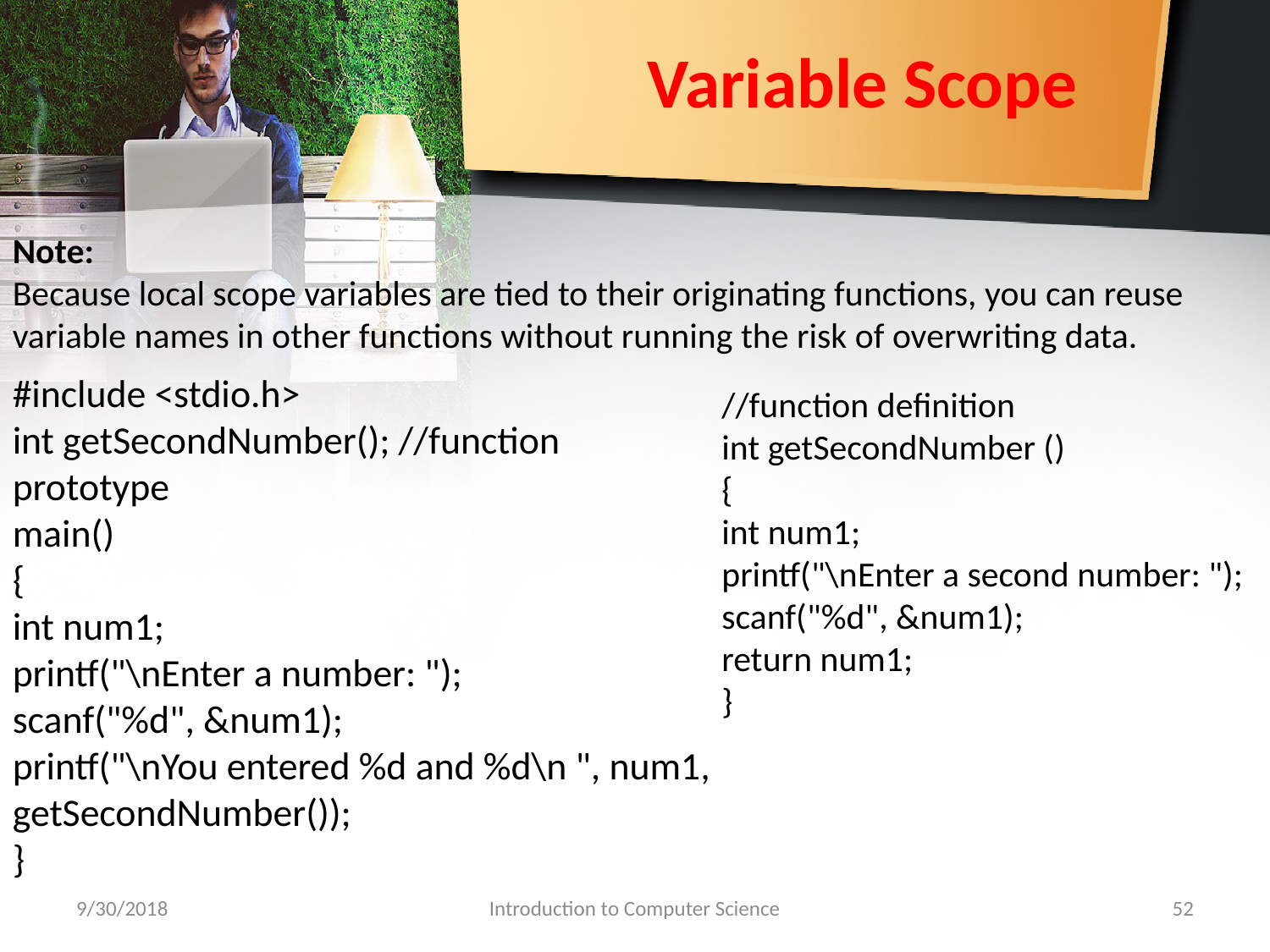

# Variable Scope
Note:
Because local scope variables are tied to their originating functions, you can reuse variable names in other functions without running the risk of overwriting data.
#include <stdio.h>
int getSecondNumber(); //function prototype
main()
{
int num1;
printf("\nEnter a number: ");
scanf("%d", &num1);
printf("\nYou entered %d and %d\n ", num1, getSecondNumber());
}
//function definition
int getSecondNumber ()
{
int num1;
printf("\nEnter a second number: ");
scanf("%d", &num1);
return num1;
}
9/30/2018
Introduction to Computer Science
52